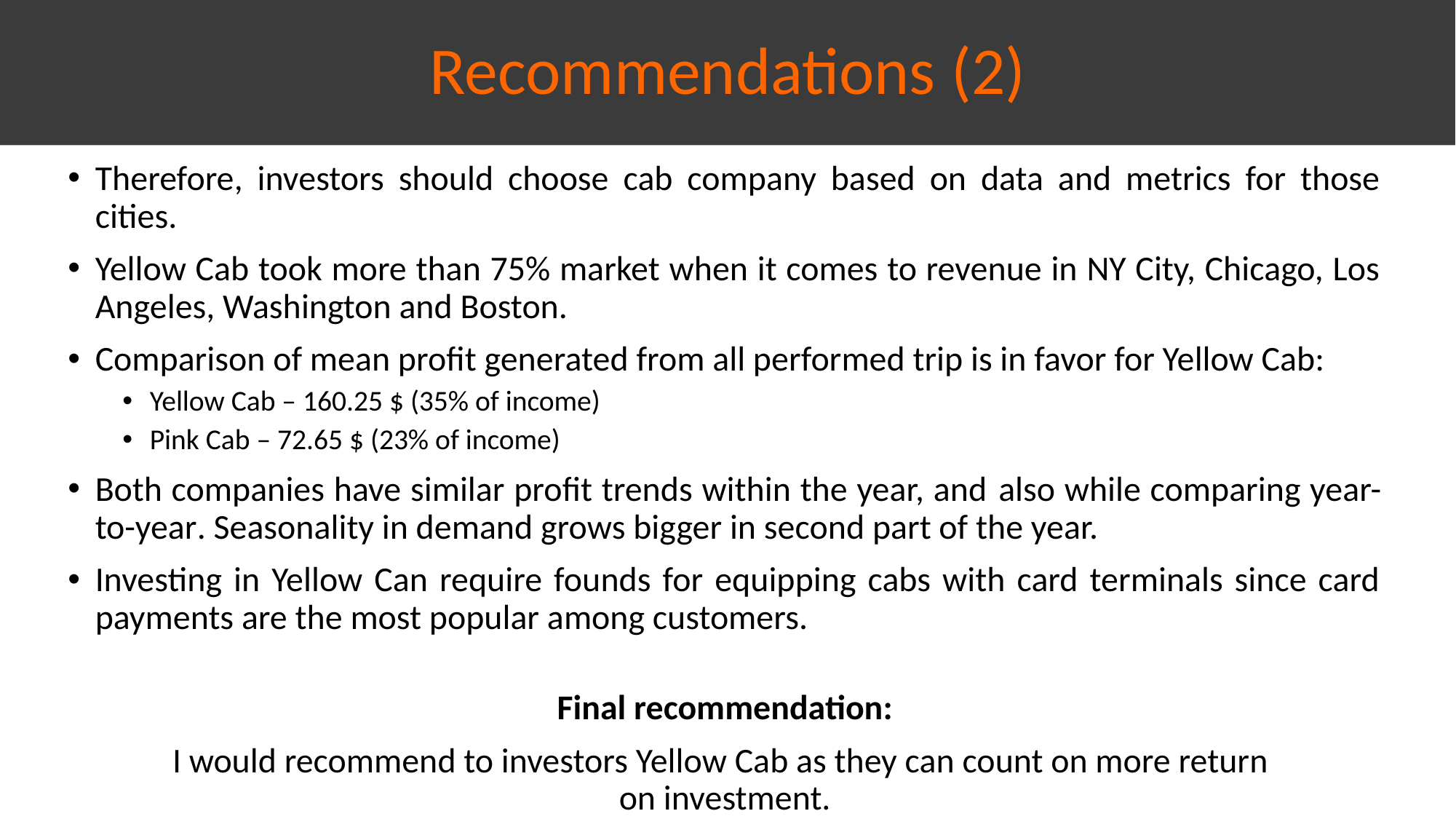

Recommendations (2)
Therefore, investors should choose cab company based on data and metrics for those cities.
Yellow Cab took more than 75% market when it comes to revenue in NY City, Chicago, Los Angeles, Washington and Boston.
Comparison of mean profit generated from all performed trip is in favor for Yellow Cab:
Yellow Cab – 160.25 $ (35% of income)
Pink Cab – 72.65 $ (23% of income)
Both companies have similar profit trends within the year, and also while comparing year-to-year. Seasonality in demand grows bigger in second part of the year.
Investing in Yellow Can require founds for equipping cabs with card terminals since card payments are the most popular among customers.
Final recommendation:
I would recommend to investors Yellow Cab as they can count on more return
on investment.